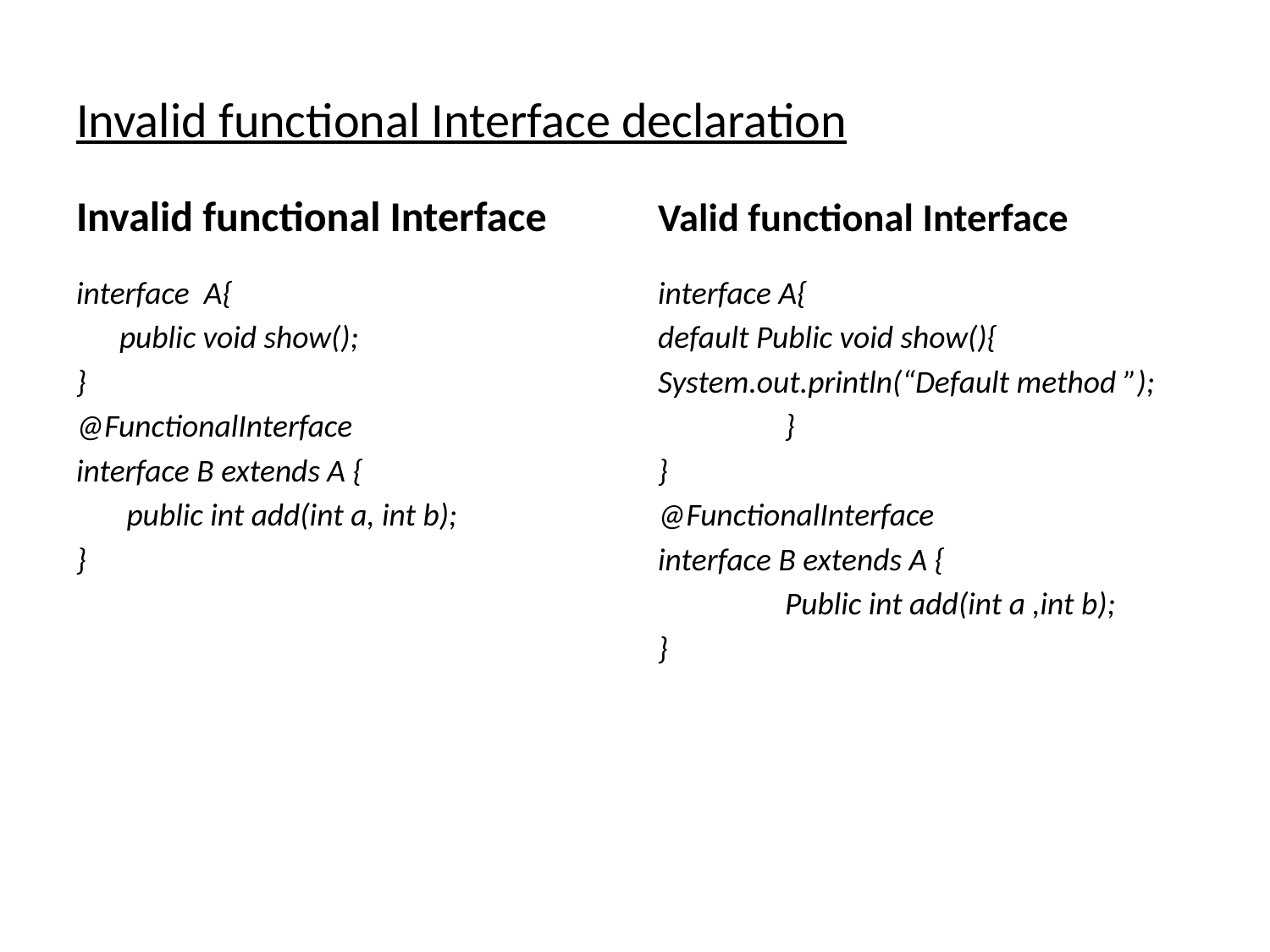

# Invalid functional Interface declaration
Invalid functional Interface
Valid functional Interface
interface  A{
      public void show();
}
@FunctionalInterface
interface B extends A {
       public int add(int a, int b);
}

interface A{
default Public void show(){
System.out.println(“Default method ”);
	}
}
@FunctionalInterface
interface B extends A {
	Public int add(int a ,int b);
}